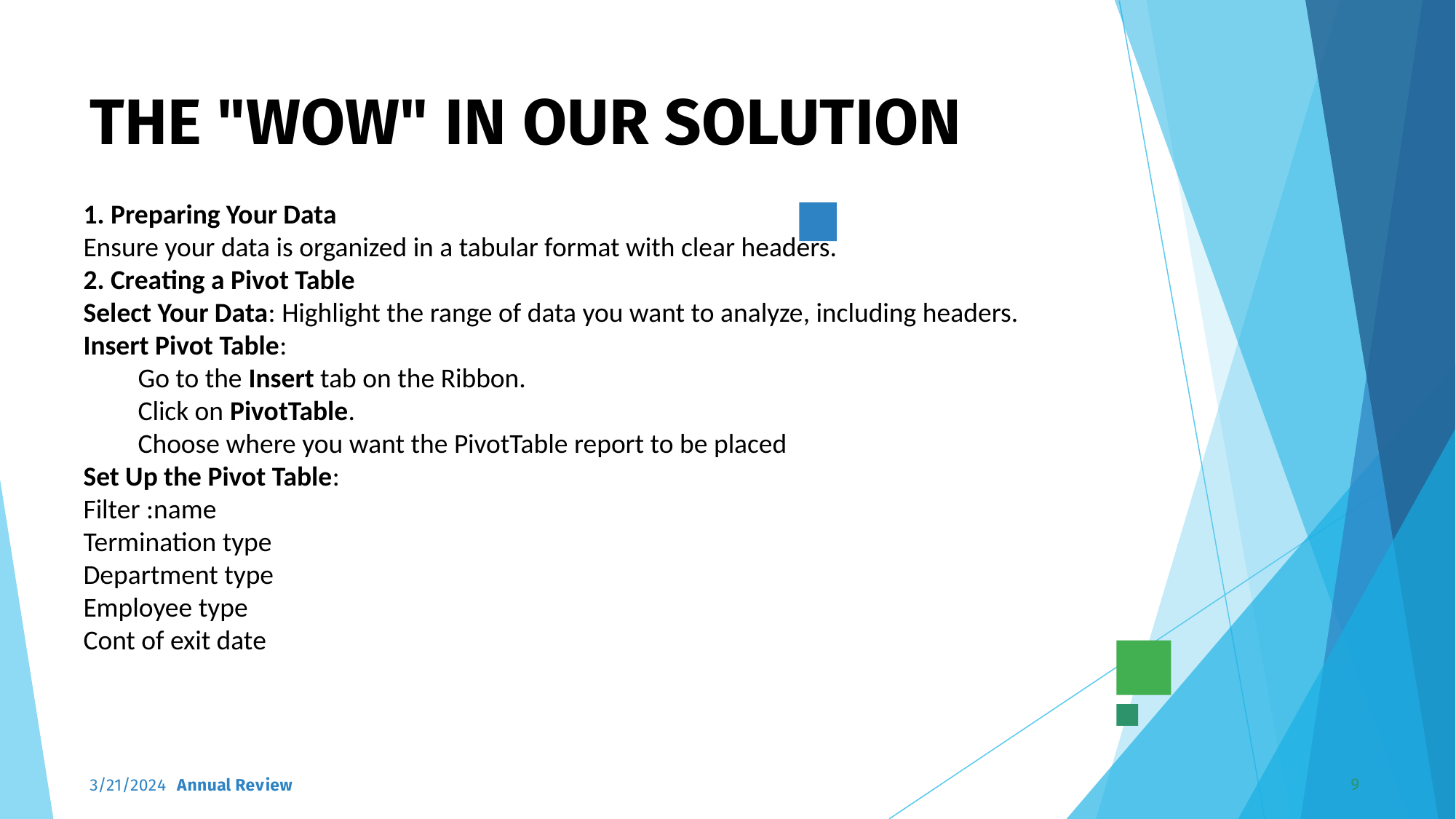

# THE "WOW" IN OUR SOLUTION
1. Preparing Your Data
Ensure your data is organized in a tabular format with clear headers.
2. Creating a Pivot Table
Select Your Data: Highlight the range of data you want to analyze, including headers.
Insert Pivot Table:
Go to the Insert tab on the Ribbon.
Click on PivotTable.
Choose where you want the PivotTable report to be placed
Set Up the Pivot Table:
Filter :name
Termination type
Department type
Employee type
Cont of exit date

9
3/21/2024  Annual Review